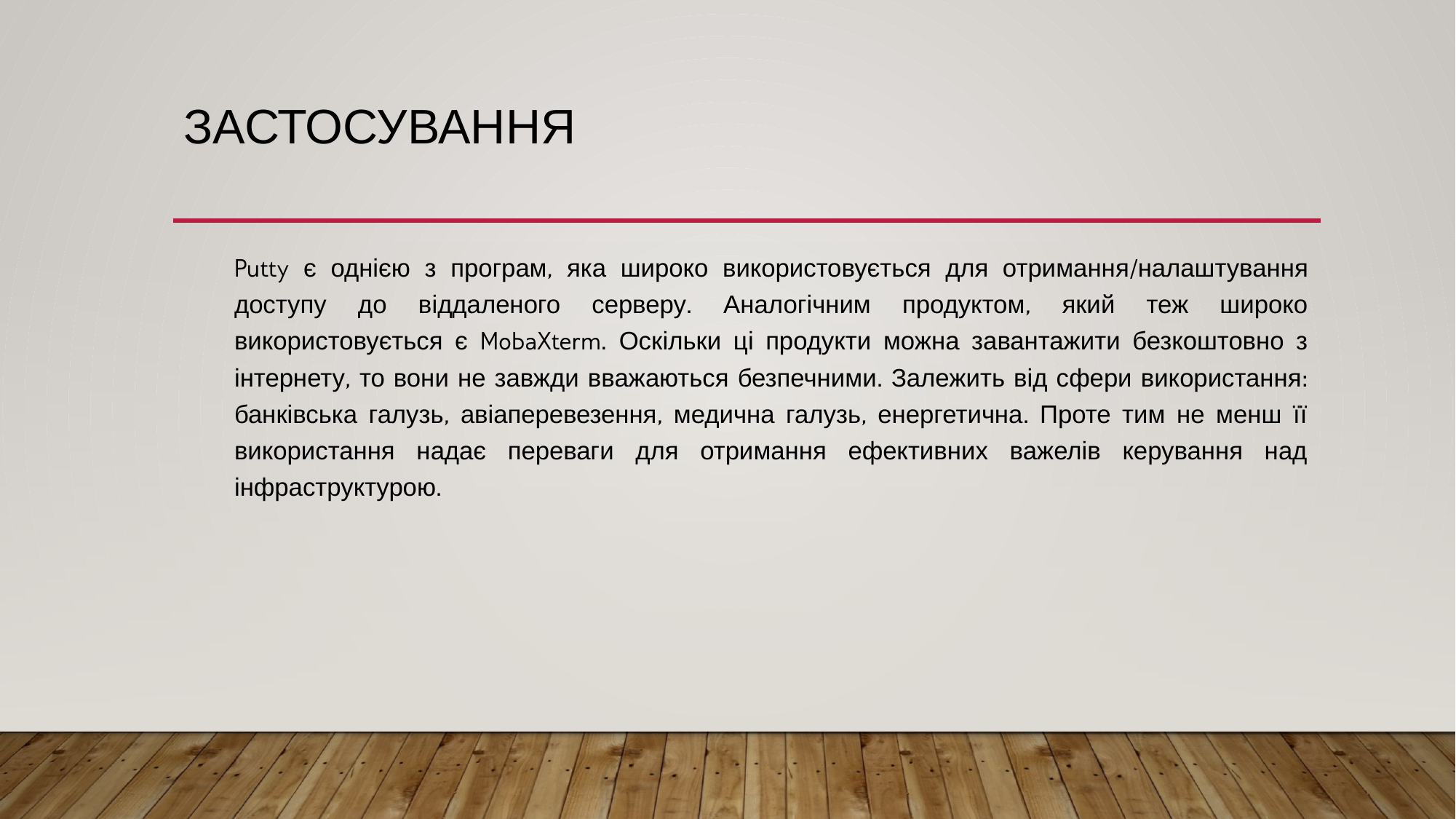

# Застосування
Putty є однією з програм, яка широко використовується для отримання/налаштування доступу до віддаленого серверу. Аналогічним продуктом, який теж широко використовується є MobaXterm. Оскільки ці продукти можна завантажити безкоштовно з інтернету, то вони не завжди вважаються безпечними. Залежить від сфери використання: банківська галузь, авіаперевезення, медична галузь, енергетична. Проте тим не менш її використання надає переваги для отримання ефективних важелів керування над інфраструктурою.